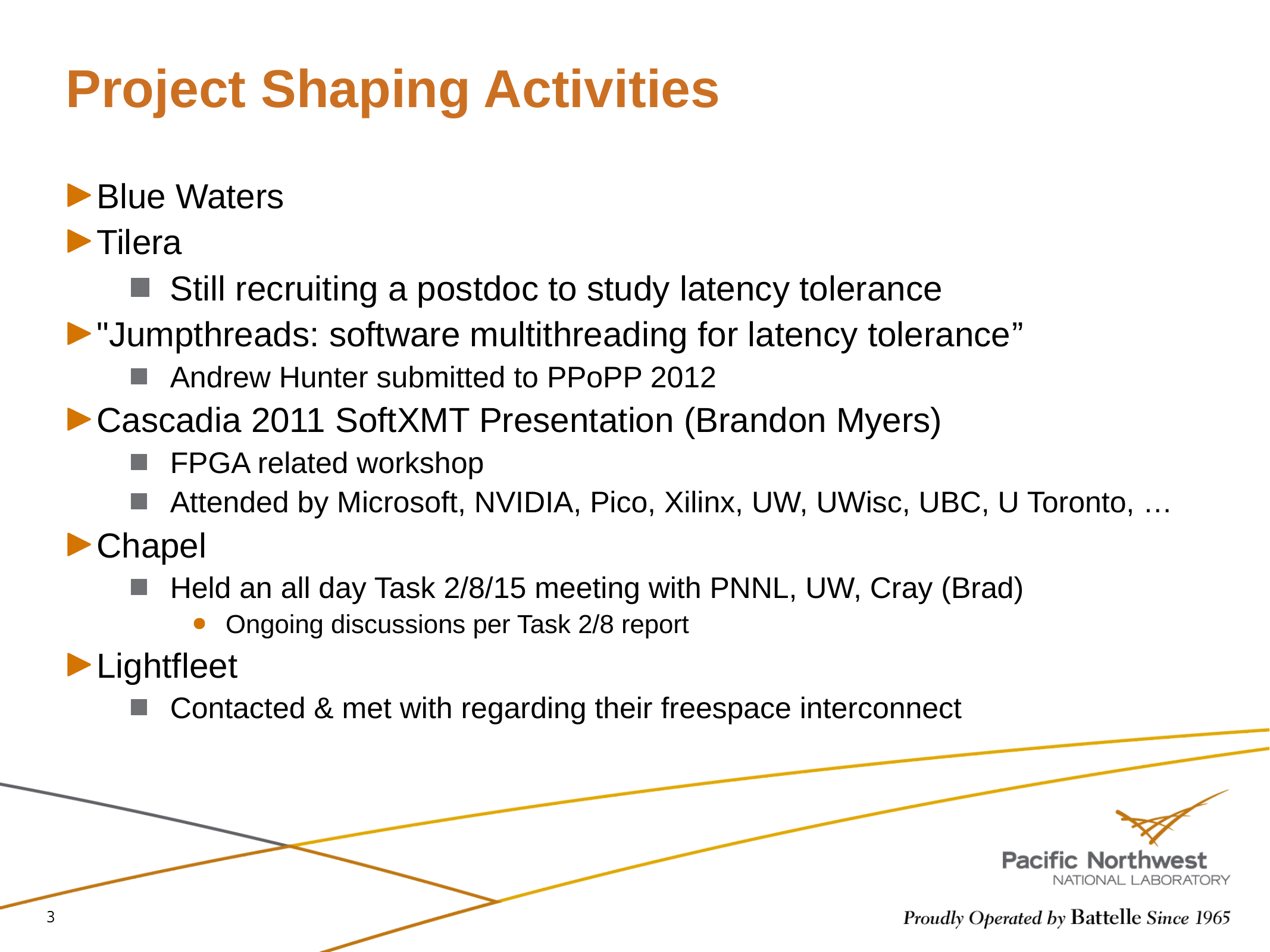

# Project Shaping Activities
Blue Waters
Tilera
Still recruiting a postdoc to study latency tolerance
"Jumpthreads: software multithreading for latency tolerance”
Andrew Hunter submitted to PPoPP 2012
Cascadia 2011 SoftXMT Presentation (Brandon Myers)
FPGA related workshop
Attended by Microsoft, NVIDIA, Pico, Xilinx, UW, UWisc, UBC, U Toronto, …
Chapel
Held an all day Task 2/8/15 meeting with PNNL, UW, Cray (Brad)
Ongoing discussions per Task 2/8 report
Lightfleet
Contacted & met with regarding their freespace interconnect
3